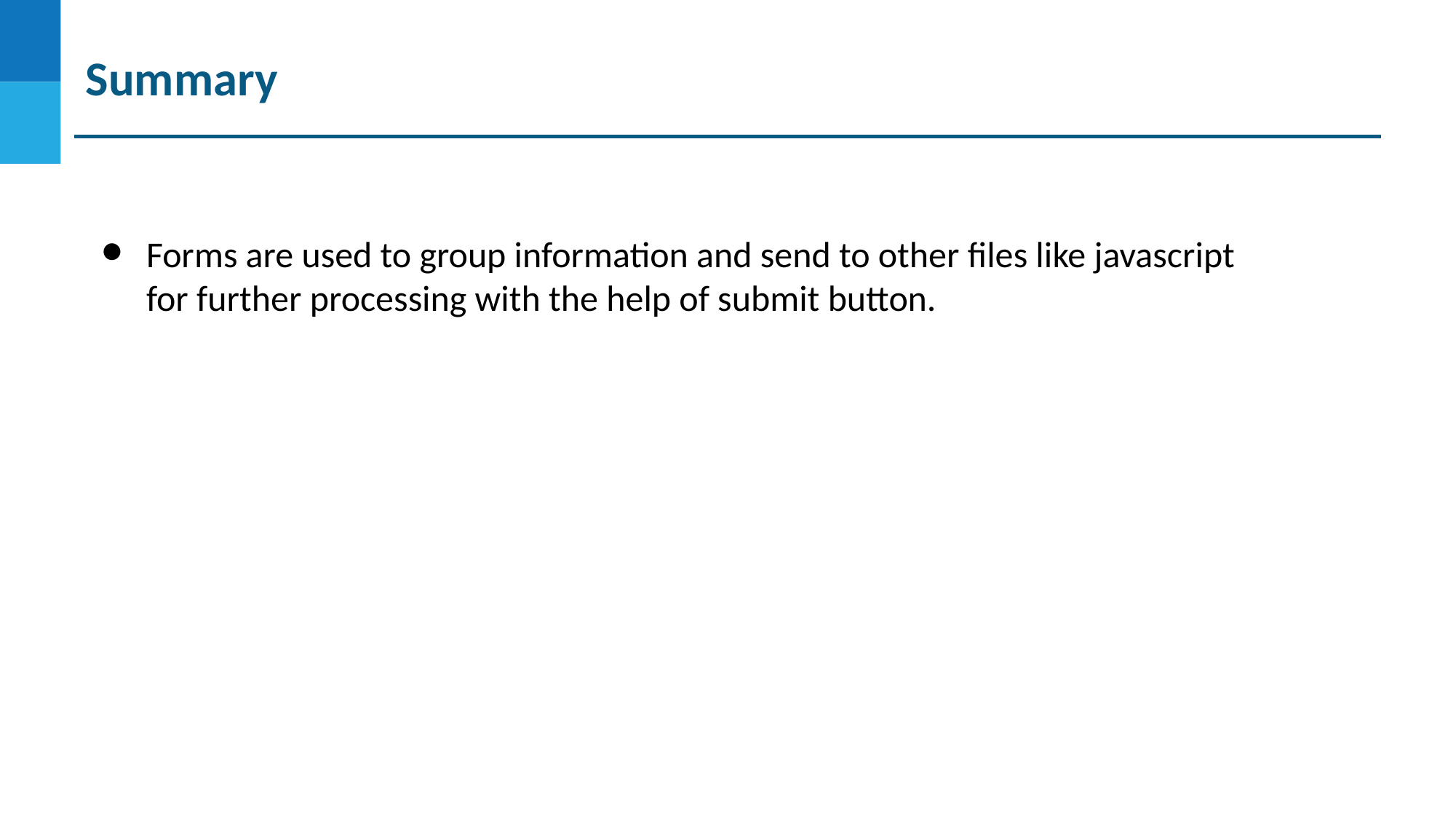

# Summary
Forms are used to group information and send to other files like javascript for further processing with the help of submit button.
DO NOT WRITE ANYTHING
HERE. LEAVE THIS SPACE FOR
 WEBCAM